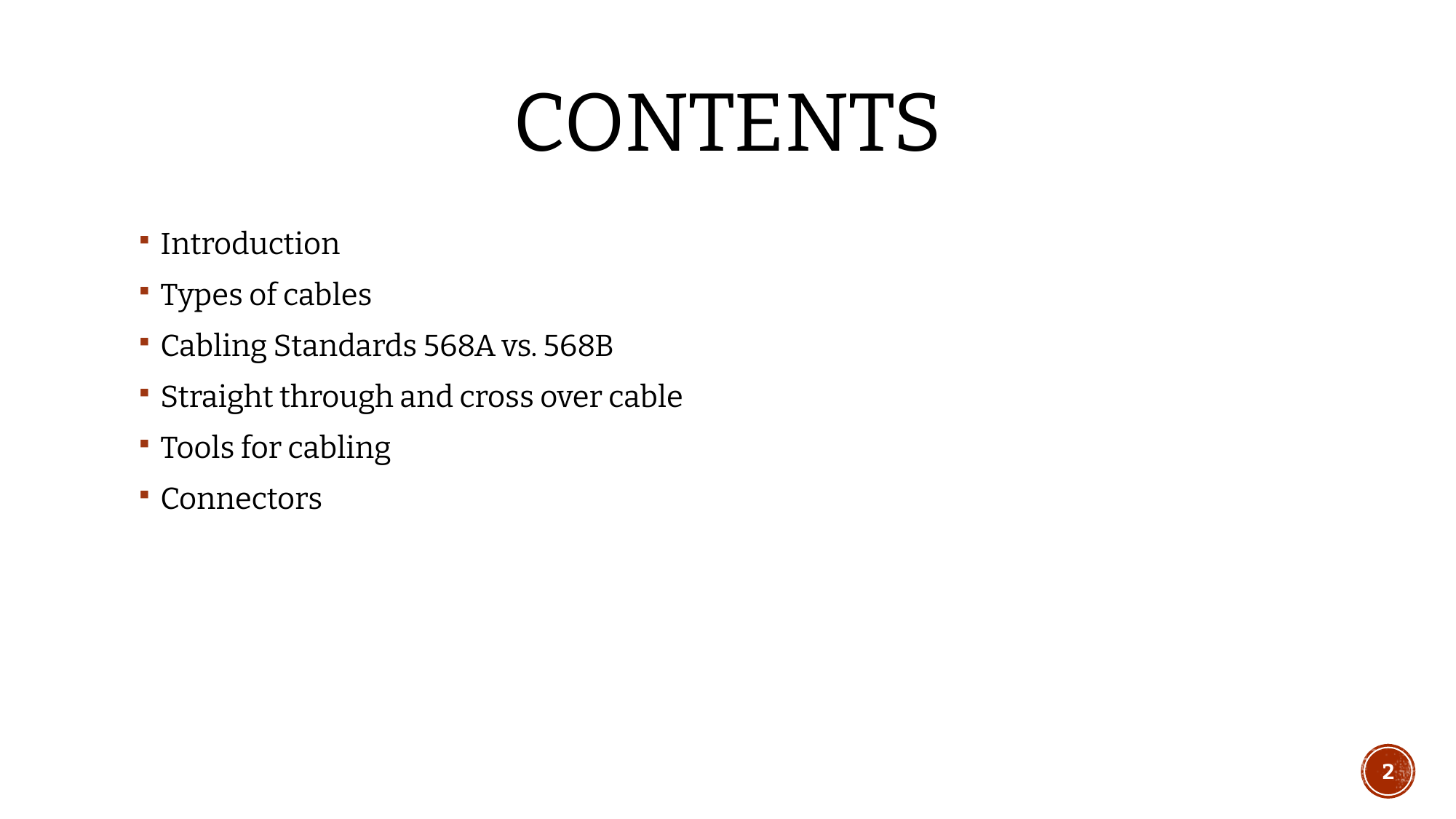

# Contents
Introduction
Types of cables
Cabling Standards 568A vs. 568B
Straight through and cross over cable
Tools for cabling
Connectors

2